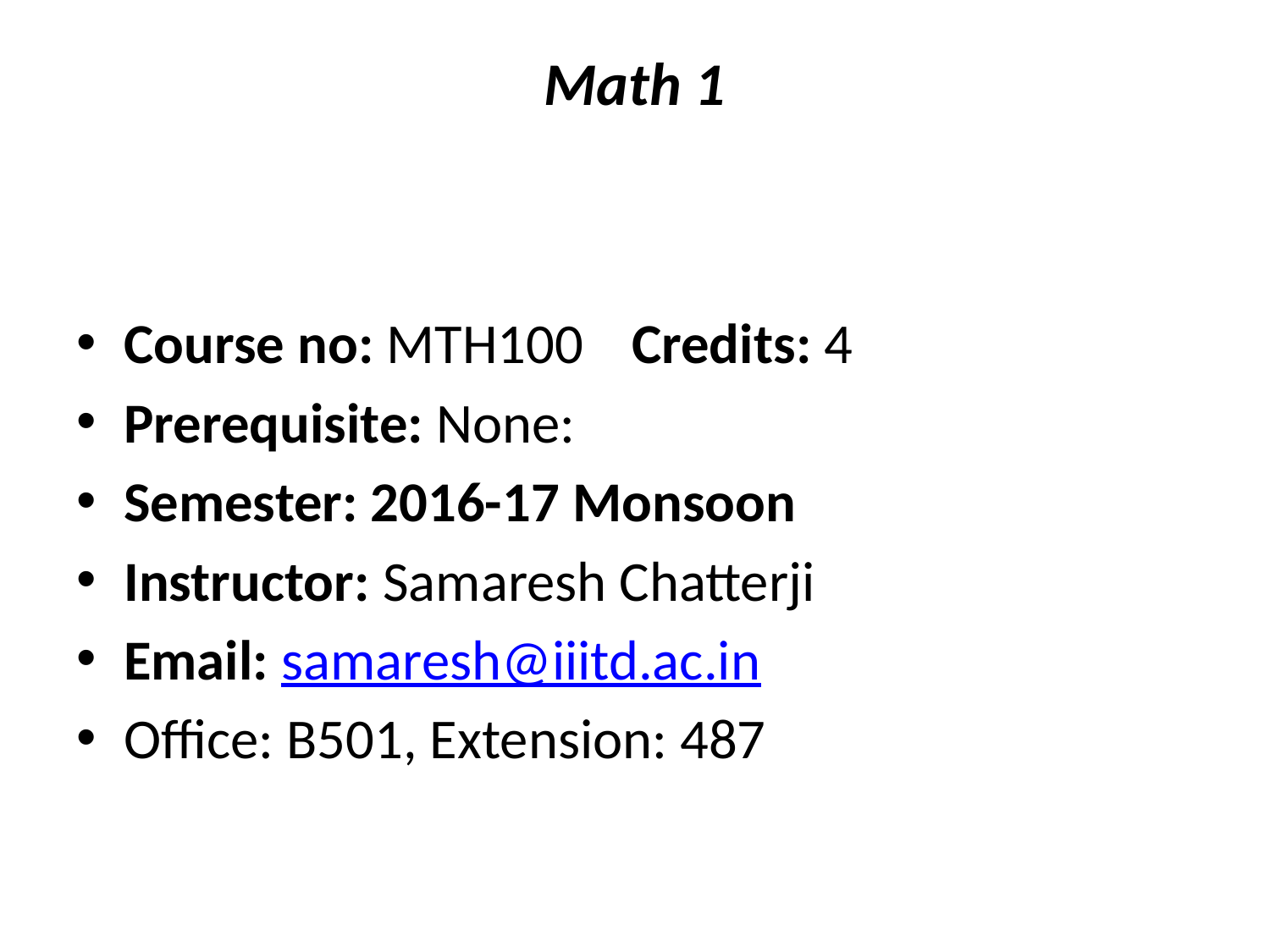

# Math 1

Course no: MTH100 	Credits: 4
Prerequisite: None:
Semester: 2016-17 Monsoon
Instructor: Samaresh Chatterji
Email: samaresh@iiitd.ac.in
Office: B501, Extension: 487